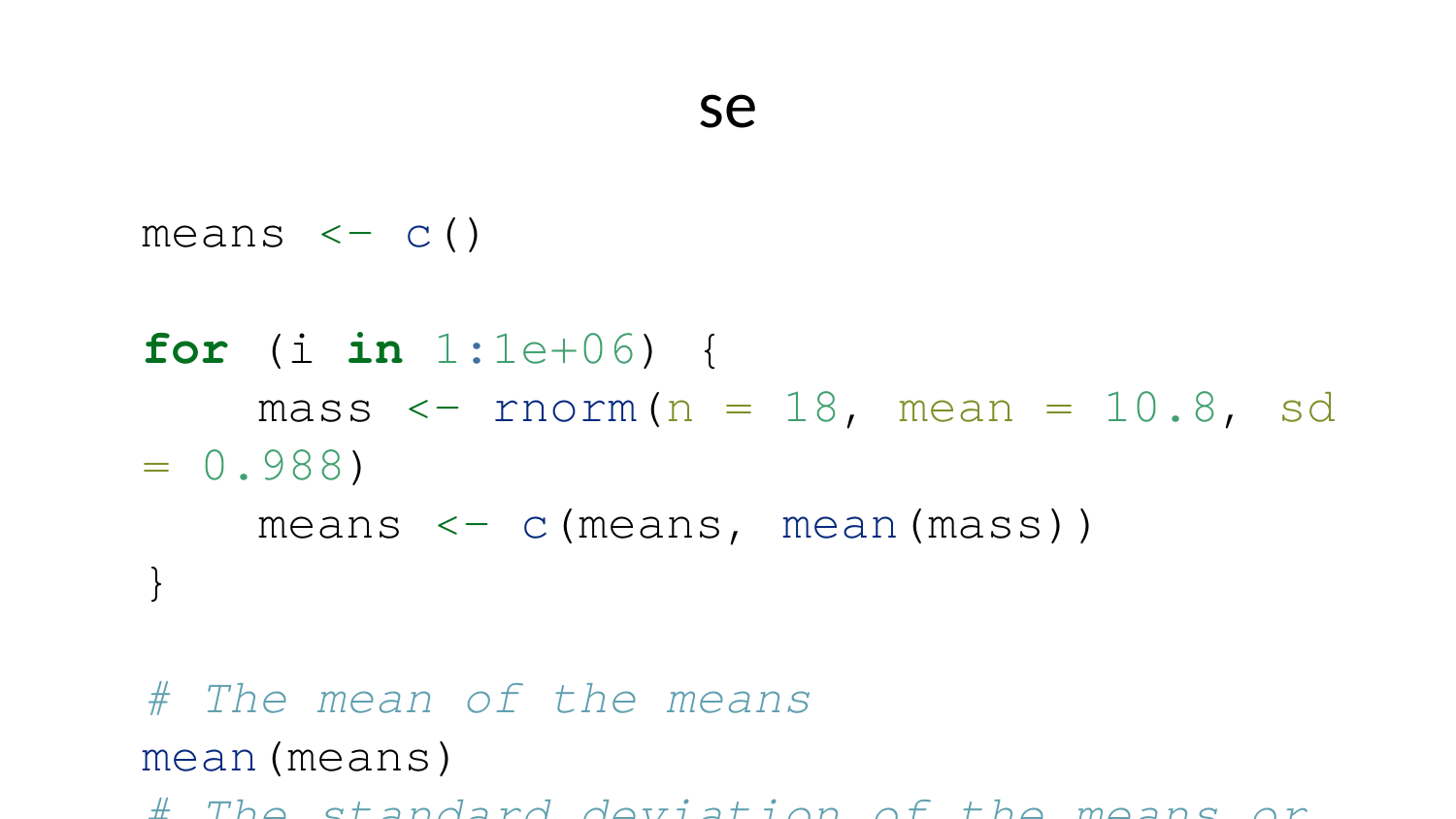

# se
means <- c()
for (i in 1:1e+06) {
    mass <- rnorm(n = 18, mean = 10.8, sd = 0.988)
    means <- c(means, mean(mass))
}
# The mean of the means
mean(means)
# The standard deviation of the means or standard error
sd(means)